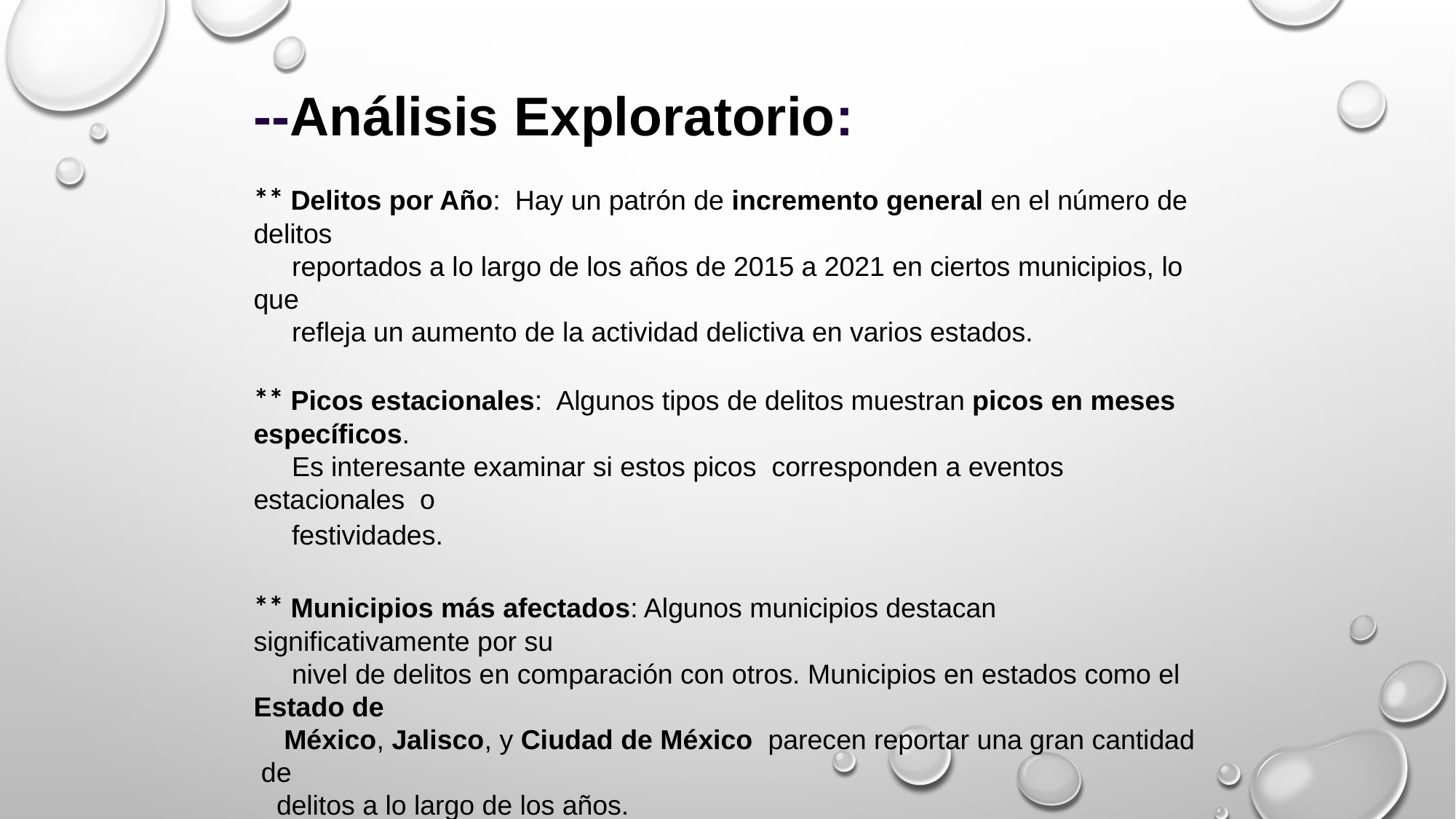

--Análisis Exploratorio:

** Delitos por Año:  Hay un patrón de incremento general en el número de delitos
     reportados a lo largo de los años de 2015 a 2021 en ciertos municipios, lo  que
     refleja un aumento de la actividad delictiva en varios estados.

** Picos estacionales:  Algunos tipos de delitos muestran picos en meses específicos.
     Es interesante examinar si estos picos  corresponden a eventos  estacionales  o
     festividades.

** Municipios más afectados: Algunos municipios destacan significativamente por su
     nivel de delitos en comparación con otros. Municipios en estados como el Estado de
    México, Jalisco, y Ciudad de México  parecen reportar una gran cantidad  de
   delitos a lo largo de los años.

** Categorías de Delitos:   Los delitos más reportados son aquellos relacionados con
     robo de vehículo automotor, robo a  negocio, y lesiones dolosas. Estos  podrían
     representar áreas críticas donde las autoridades deben concentrar esfuerzos.